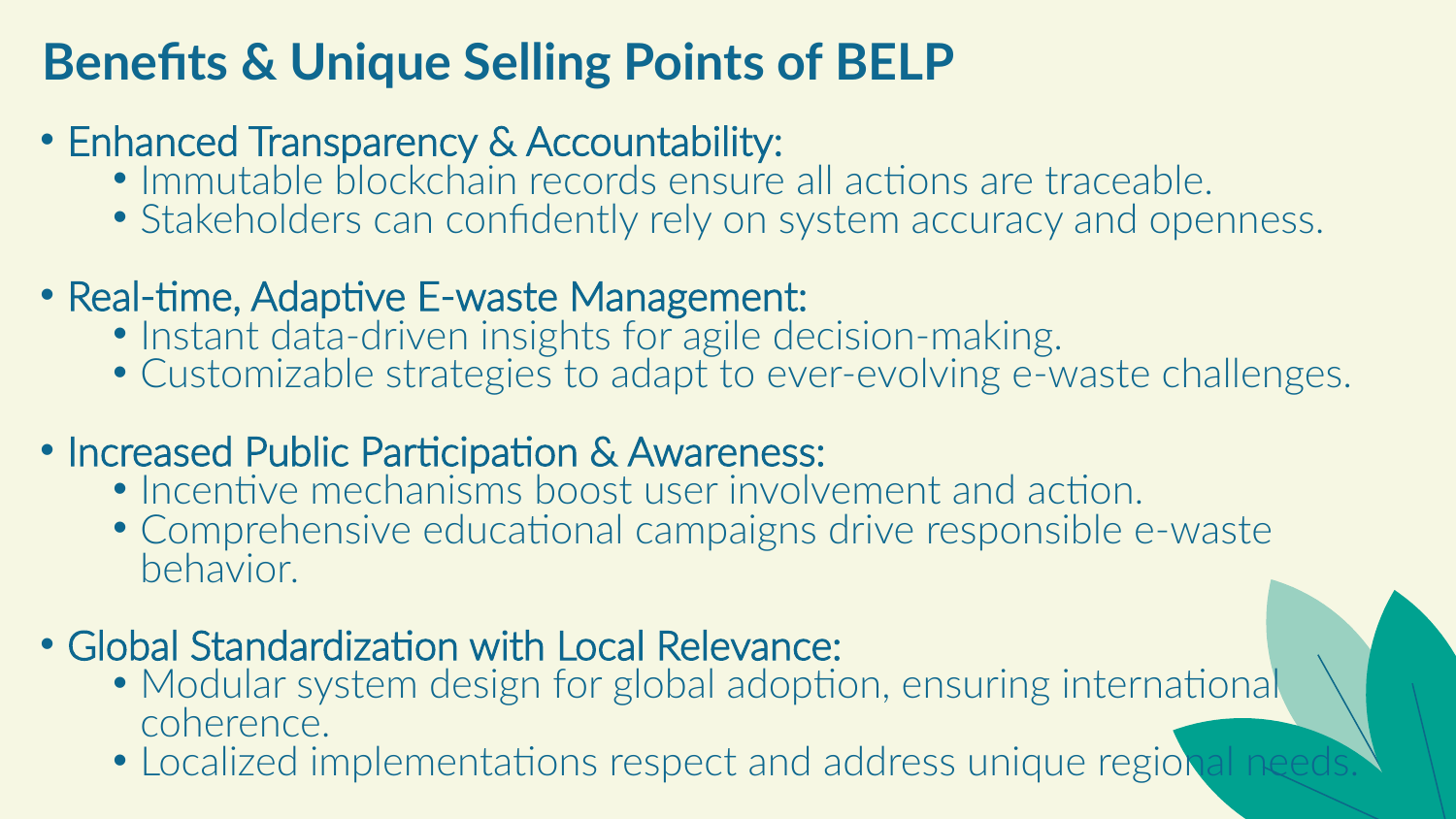

# Benefits & Unique Selling Points of BELP
Enhanced Transparency & Accountability:
Immutable blockchain records ensure all actions are traceable.
Stakeholders can confidently rely on system accuracy and openness.

Real-time, Adaptive E-waste Management:
Instant data-driven insights for agile decision-making.
Customizable strategies to adapt to ever-evolving e-waste challenges.

Increased Public Participation & Awareness:
Incentive mechanisms boost user involvement and action.
Comprehensive educational campaigns drive responsible e-waste behavior.

Global Standardization with Local Relevance:
Modular system design for global adoption, ensuring international coherence.
Localized implementations respect and address unique regional needs.